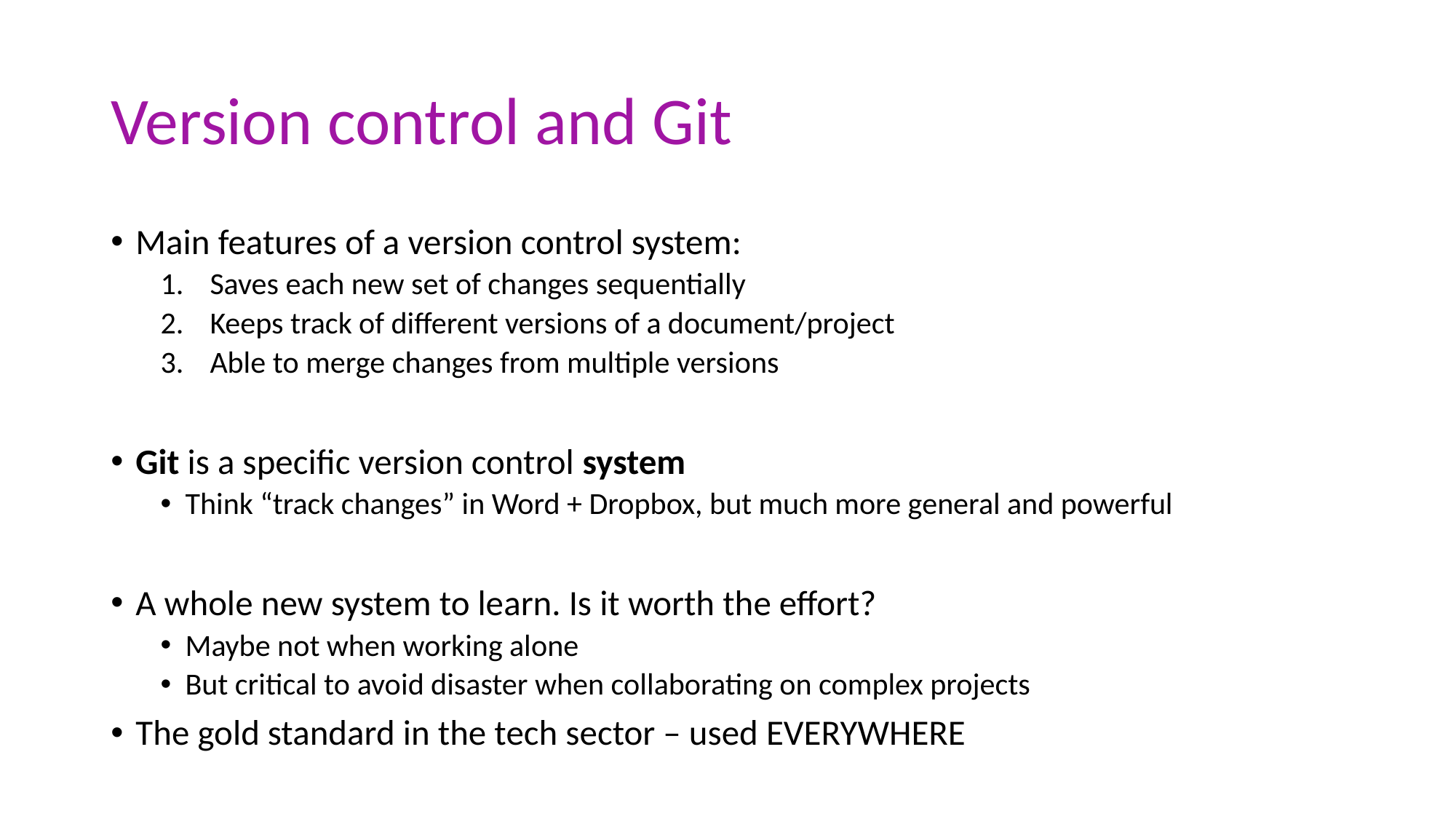

# Version control and Git
Main features of a version control system:
Saves each new set of changes sequentially
Keeps track of different versions of a document/project
Able to merge changes from multiple versions

Git is a specific version control system
Think “track changes” in Word + Dropbox, but much more general and powerful

A whole new system to learn. Is it worth the effort?
Maybe not when working alone
But critical to avoid disaster when collaborating on complex projects
The gold standard in the tech sector – used EVERYWHERE